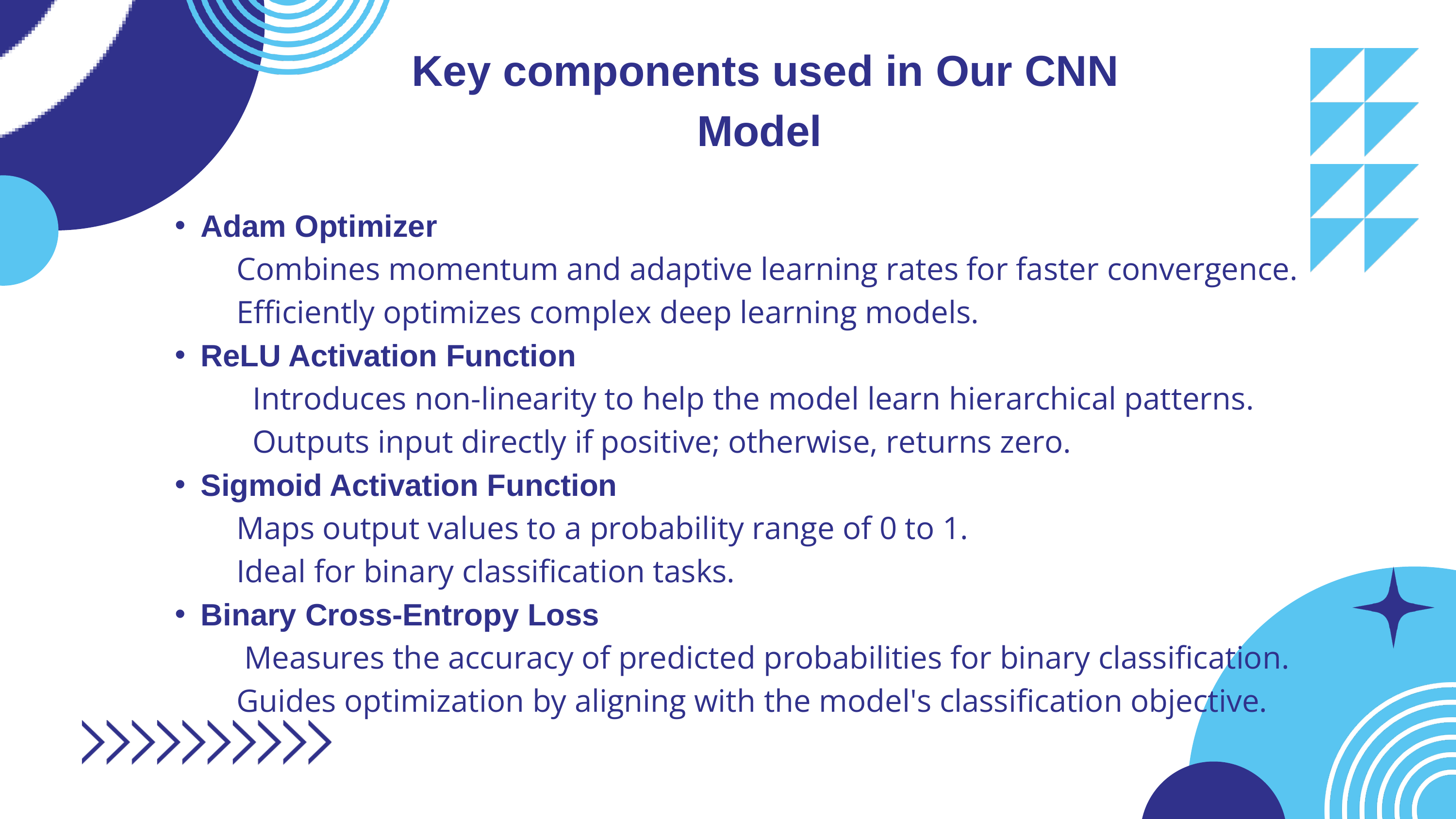

Key components used in Our CNN Model

Adam Optimizer
           Combines momentum and adaptive learning rates for faster convergence.
           Efficiently optimizes complex deep learning models.
ReLU Activation Function
             Introduces non-linearity to help the model learn hierarchical patterns.
             Outputs input directly if positive; otherwise, returns zero.
Sigmoid Activation Function
           Maps output values to a probability range of 0 to 1.
           Ideal for binary classification tasks.
Binary Cross-Entropy Loss
            Measures the accuracy of predicted probabilities for binary classification.
           Guides optimization by aligning with the model's classification objective.